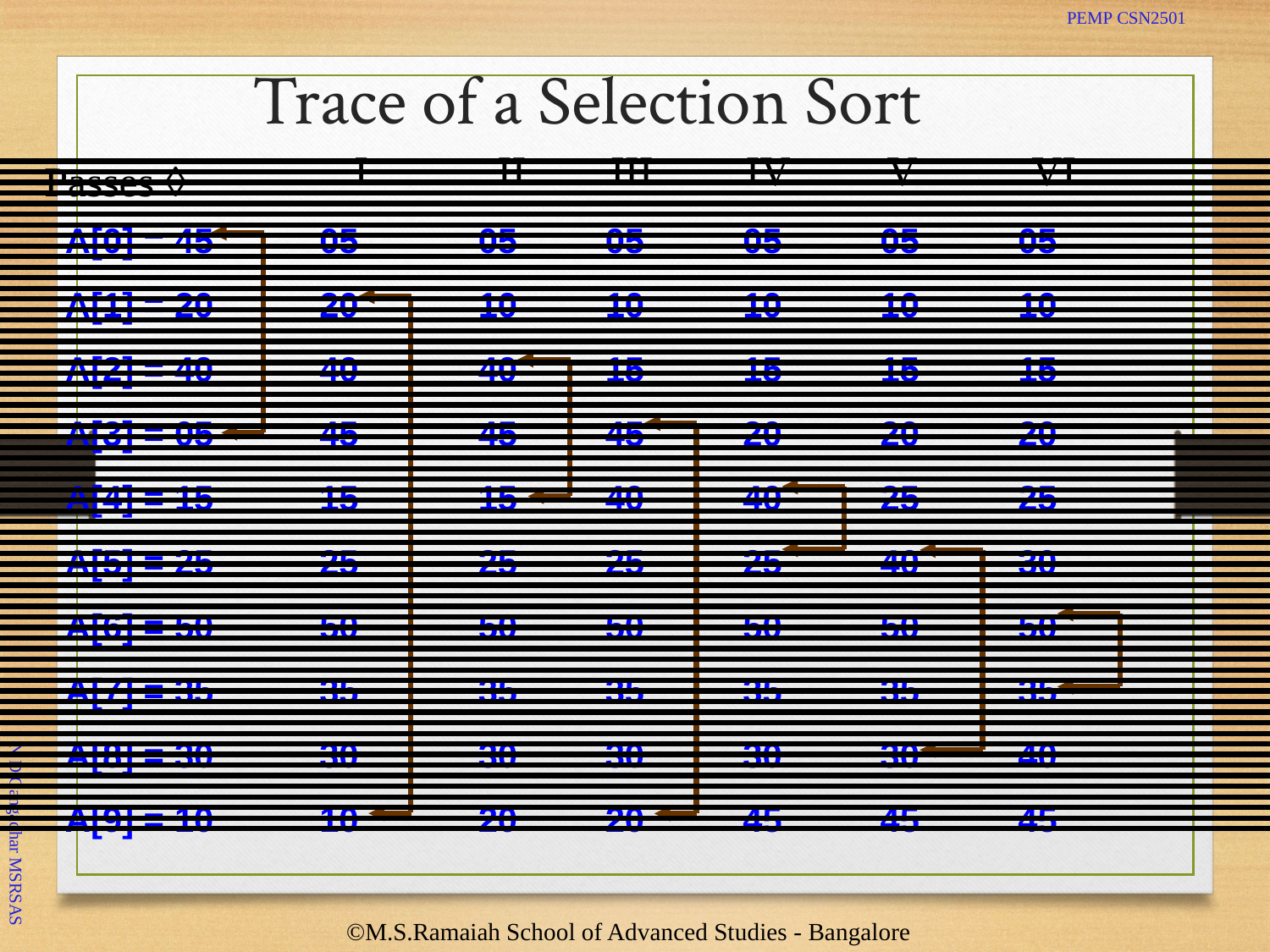

PEMP CSN2501
# Trace of a Selection Sort
I
05
20
40
45
15
25
50
35
30
10
II
05
10
40
45
15
25
50
35
30
20
III
05
10
15
45
40
25
50
35
30
20
IV
05
10
15
20
40
25
50
35
30
45
V
05
10
15
20
25
40
50
35
30
45
VI
05
10
15
20
25
30
Passes ◊
A[0] = 45
A[1] = 20
A[2] = 40
A[3] = 05
A[4] = 15
A[5] = 25
A[6] = 50
A[7] = 35
A[8] = 30
A[9] = 10

50
35
40
45

N D Gangadhar MSRSAS

16
©M.S.Ramaiah School of Advanced Studies - Bangalore